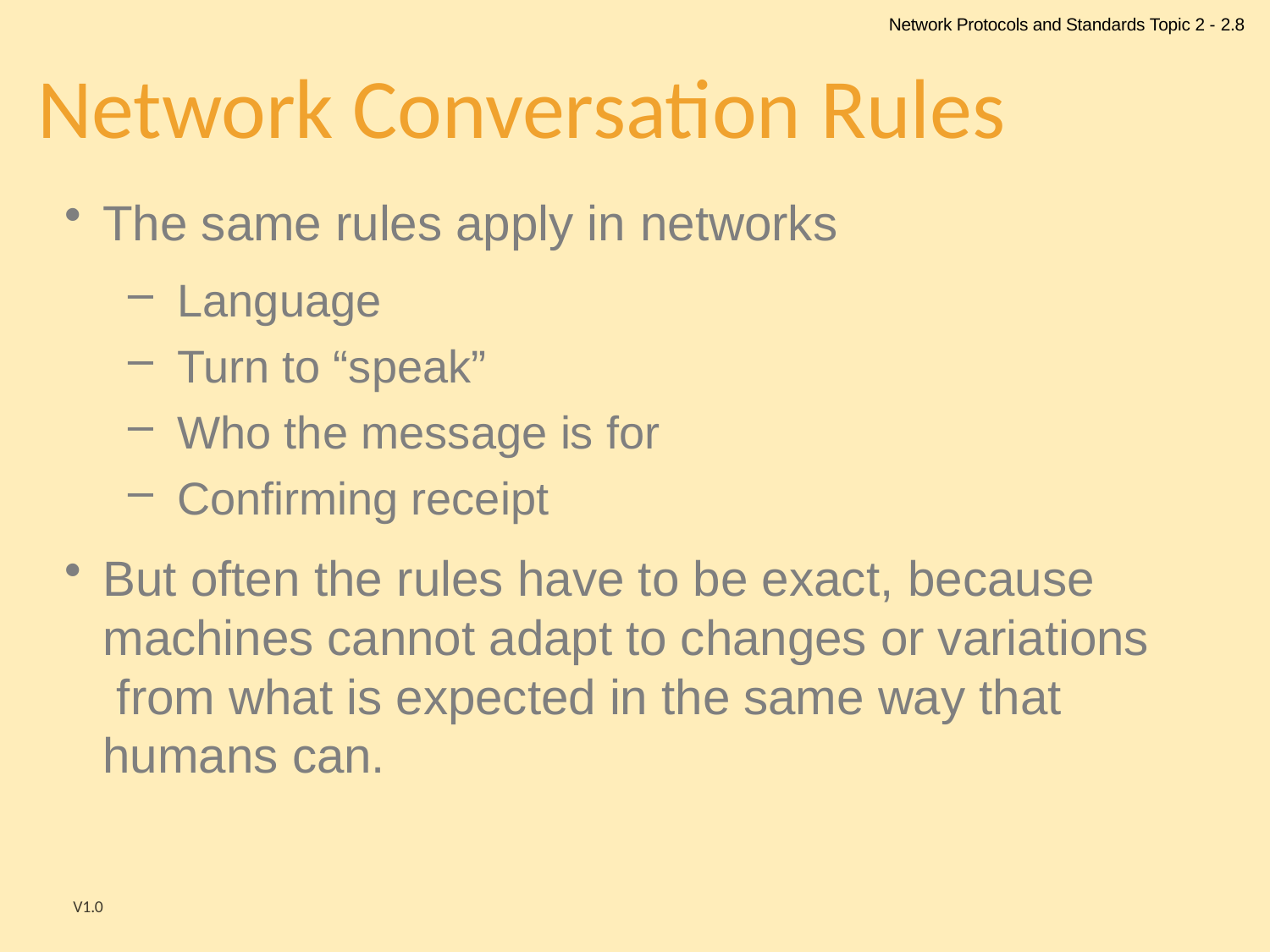

Network Protocols and Standards Topic 2 - 2.8
# Network Conversation Rules
The same rules apply in networks
Language
Turn to “speak”
Who the message is for
Confirming receipt
But often the rules have to be exact, because  machines cannot adapt to changes or variations  from what is expected in the same way that  humans can.
V1.0